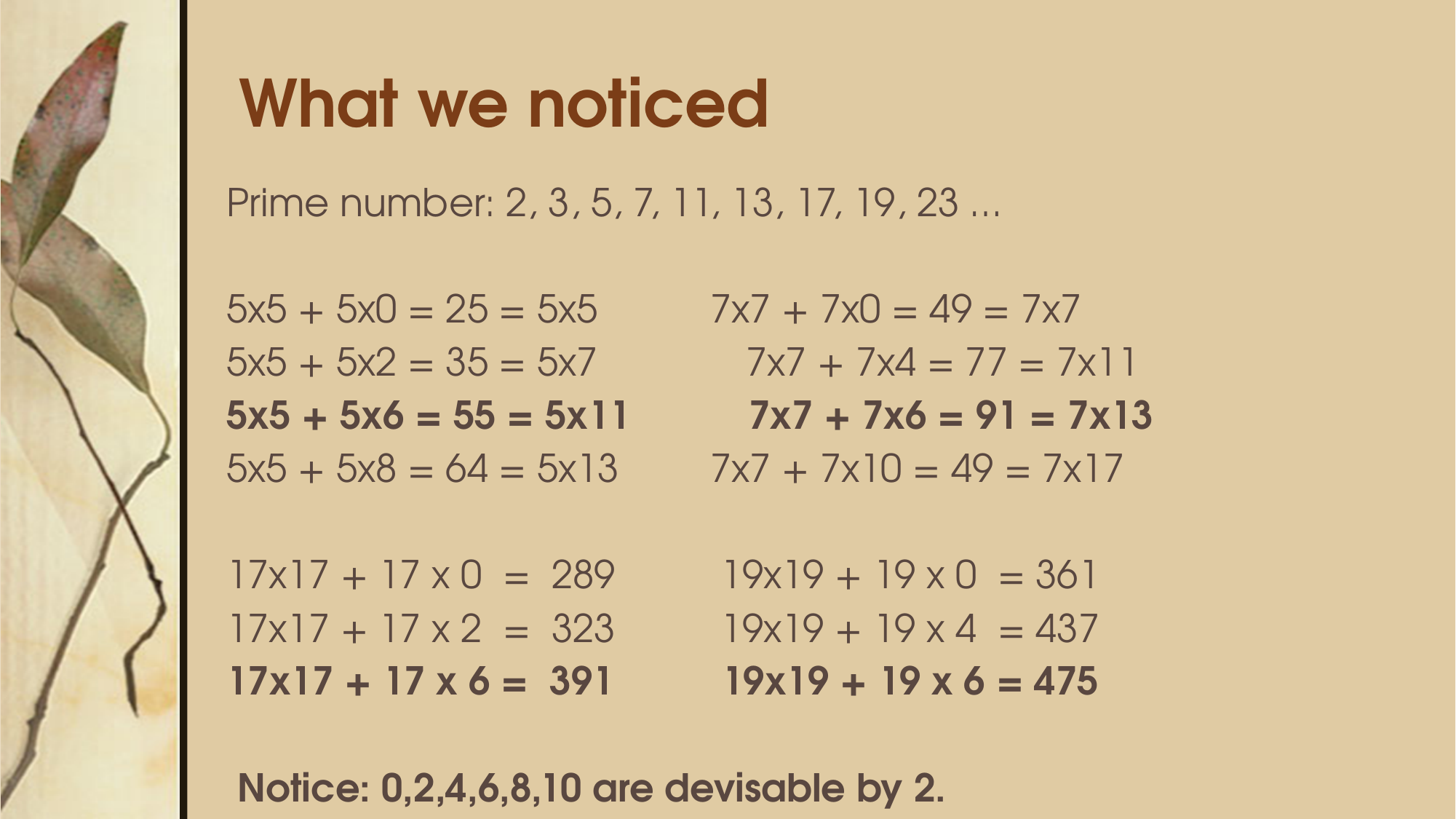

# What we noticed
Prime number: 2, 3, 5, 7, 11, 13, 17, 19, 23 …

5x5 + 5x0 = 25 = 5x5     	     7x7 + 7x0 = 49 = 7x7
5x5 + 5x2 = 35 = 5x7              7x7 + 7x4 = 77 = 7x11
5x5 + 5x6 = 55 = 5x11           7x7 + 7x6 = 91 = 7x13
5x5 + 5x8 = 64 = 5x13   	     7x7 + 7x10 = 49 = 7x17

17x17 + 17 x 0  =  289	      19x19 + 19 x 0  = 361
17x17 + 17 x 2  =  323	      19x19 + 19 x 4  = 437
17x17 + 17 x 6 =  391  	      19x19 + 19 x 6 = 475

 Notice: 0,2,4,6,8,10 are devisable by 2.